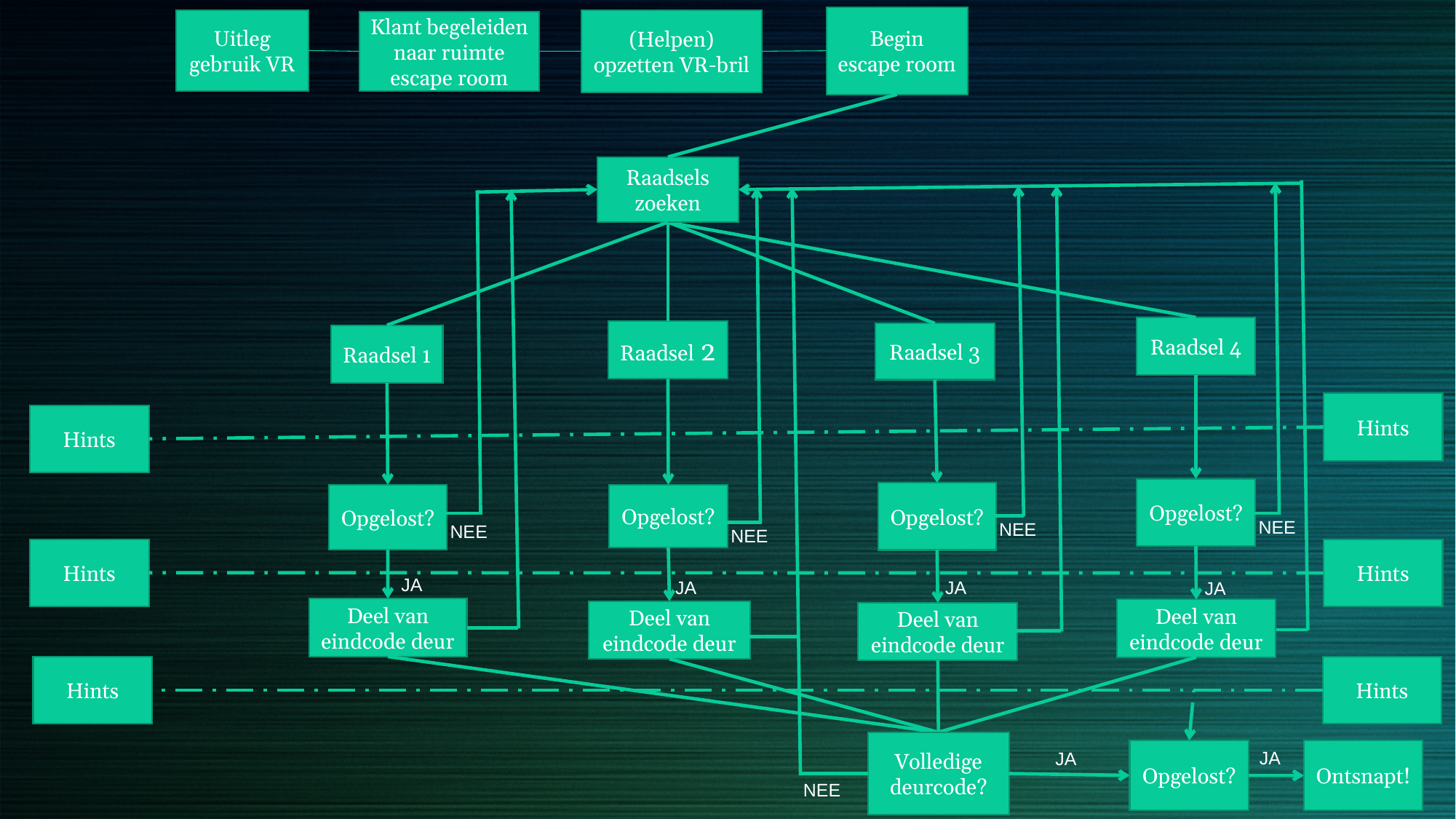

Begin escape room
(Helpen) opzetten VR-bril
Uitleg gebruik VR
Klant begeleiden naar ruimte escape room
Raadsels zoeken
Raadsel 4
Raadsel 2
Raadsel 3
Raadsel 1
Hints
Hints
Opgelost?
Opgelost?
Opgelost?
Opgelost?
NEE
NEE
NEE
NEE
Hints
Hints
JA
JA
JA
JA
Deel van eindcode deur
Deel van eindcode deur
Deel van eindcode deur
Deel van eindcode deur
Hints
Hints
Volledige deurcode?
Opgelost?
Ontsnapt!
JA
JA
NEE